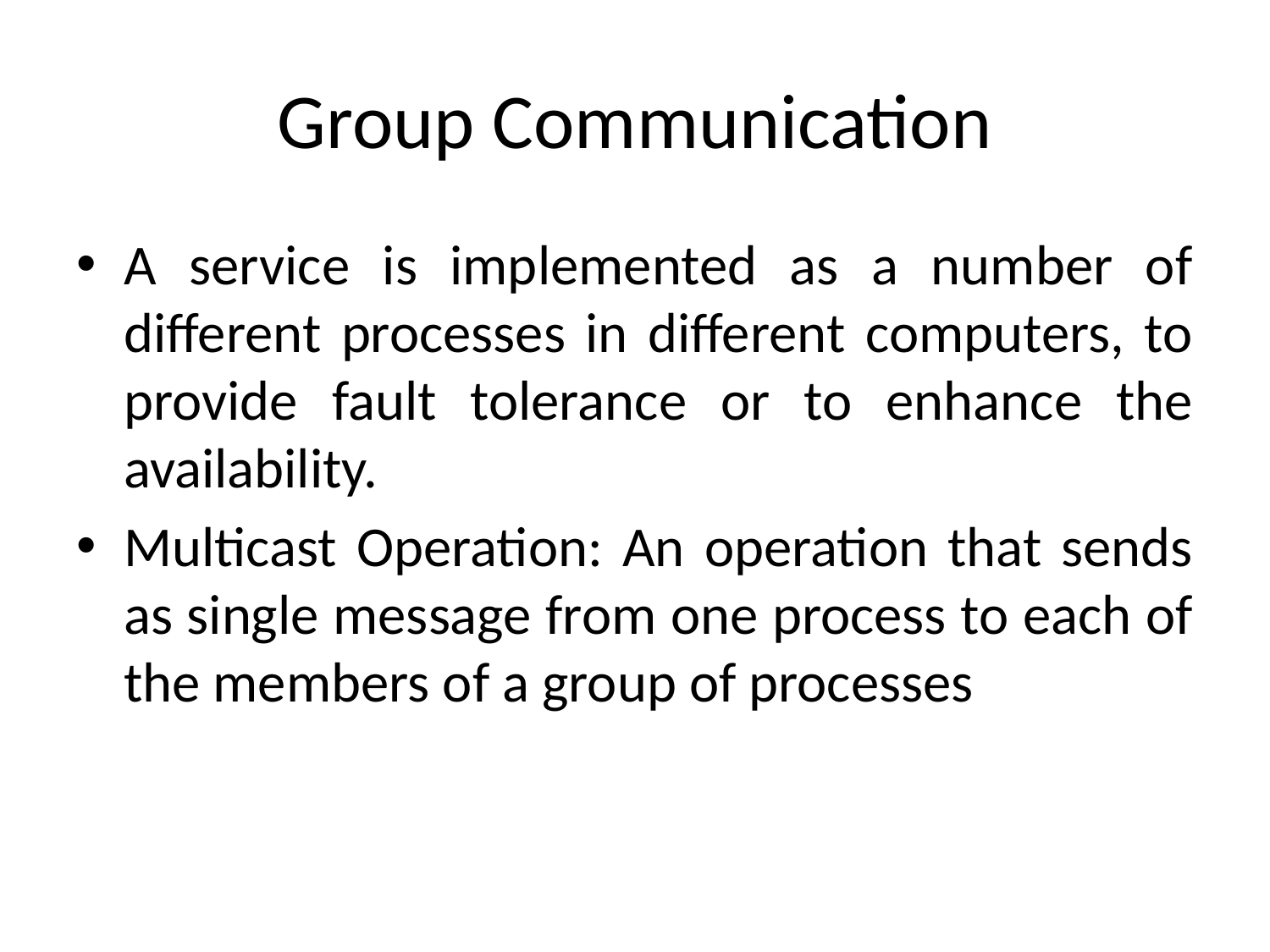

# Group Communication
A service is implemented as a number of different processes in different computers, to provide fault tolerance or to enhance the availability.
Multicast Operation: An operation that sends as single message from one process to each of the members of a group of processes